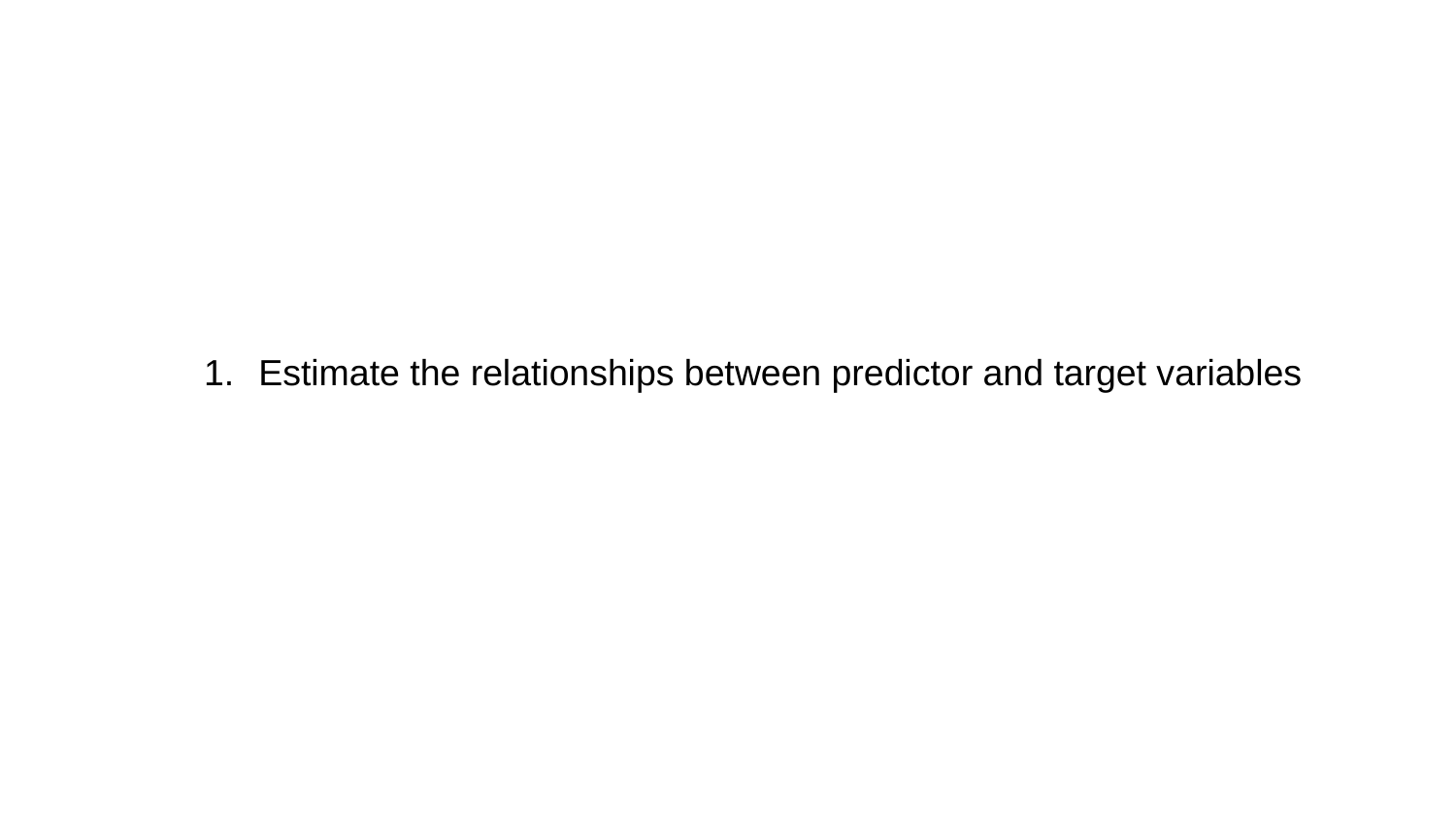

Estimate the relationships between predictor and target variables